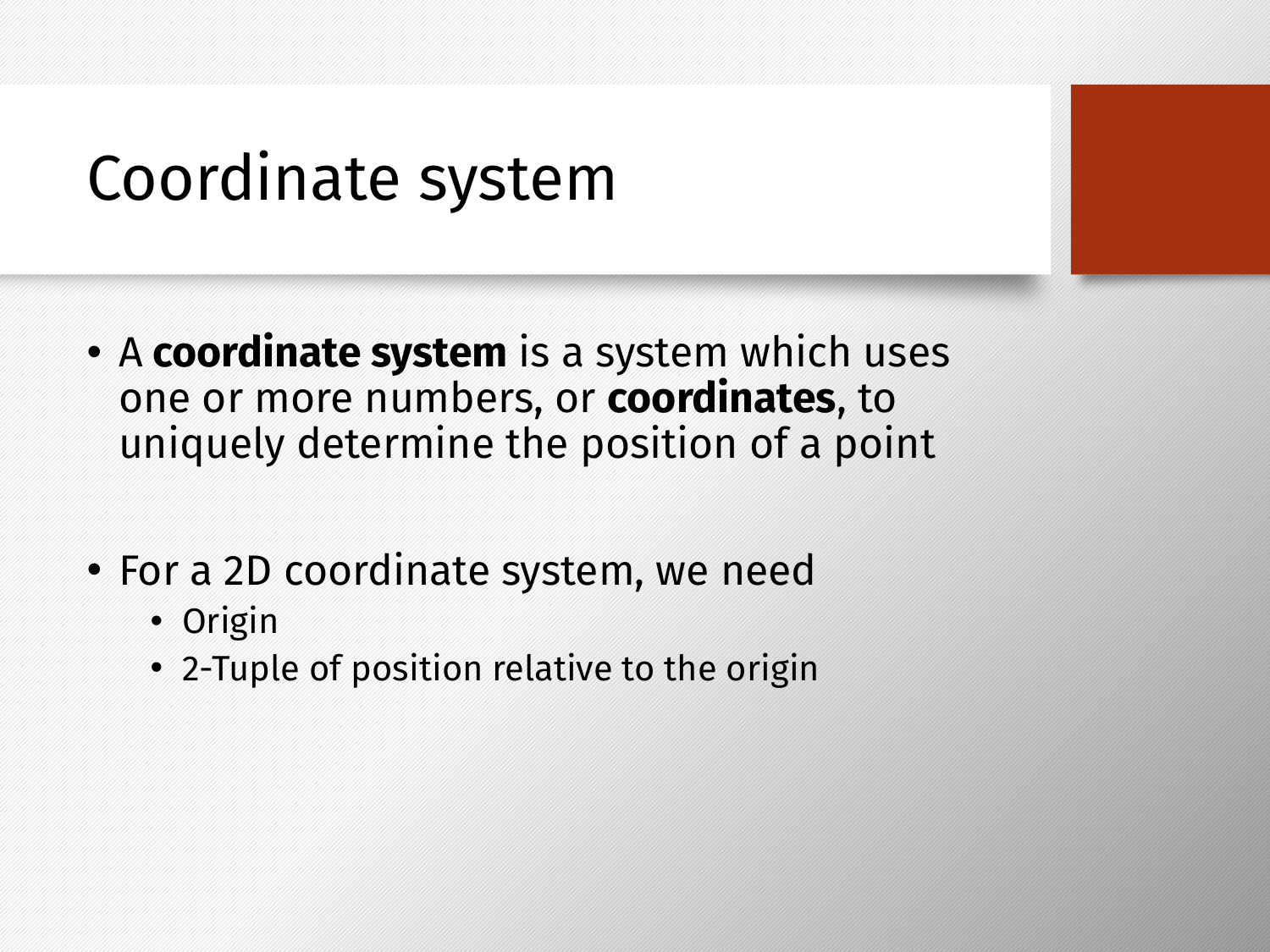

# Coordinate system
A coordinate system is a system which uses one or more numbers, or coordinates, to uniquely determine the position of a point

For a 2D coordinate system, we need
Origin
2-Tuple of position relative to the origin